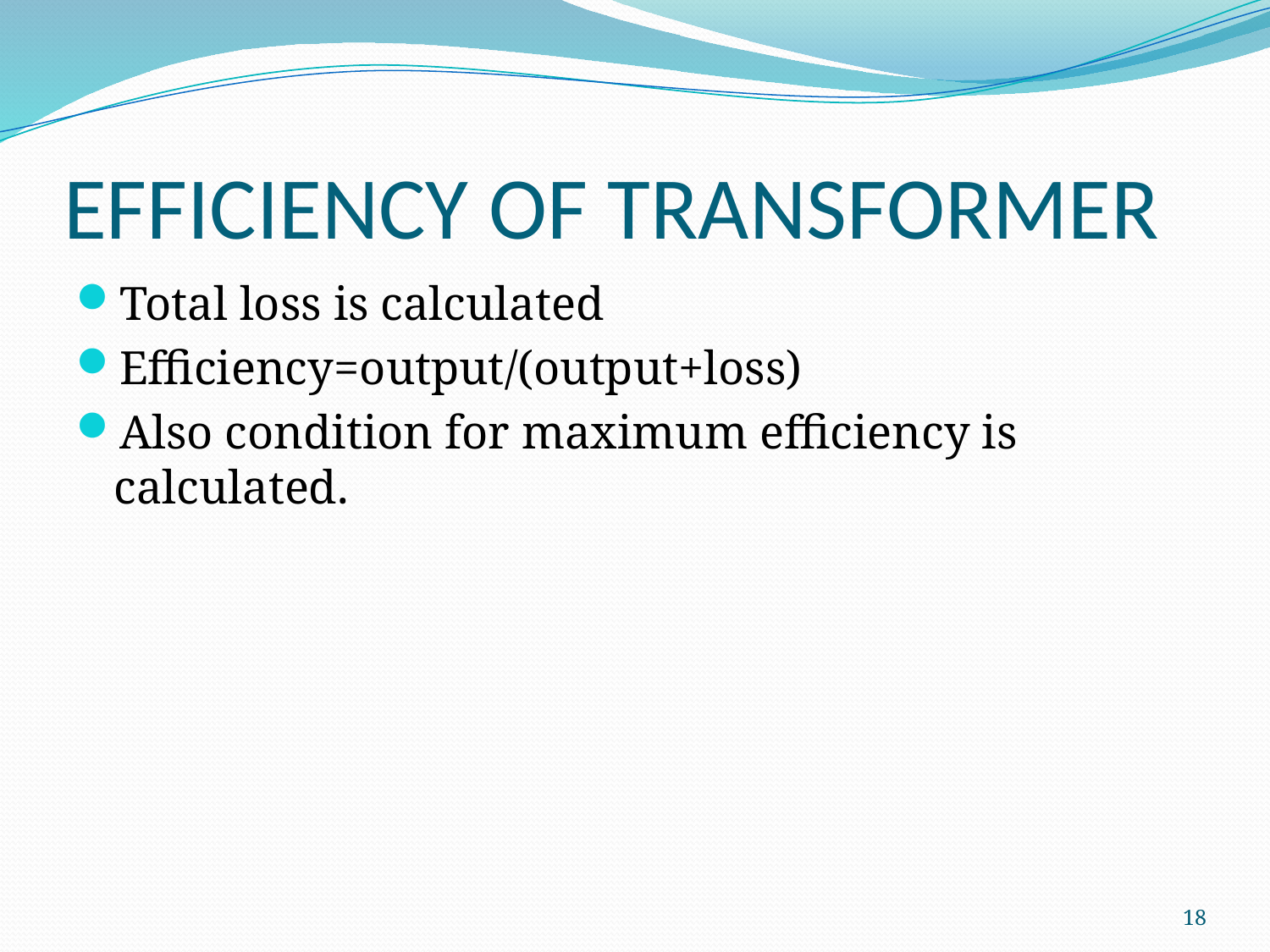

# EFFICIENCY OF TRANSFORMER
Total loss is calculated
Efficiency=output/(output+loss)
Also condition for maximum efficiency is calculated.
18